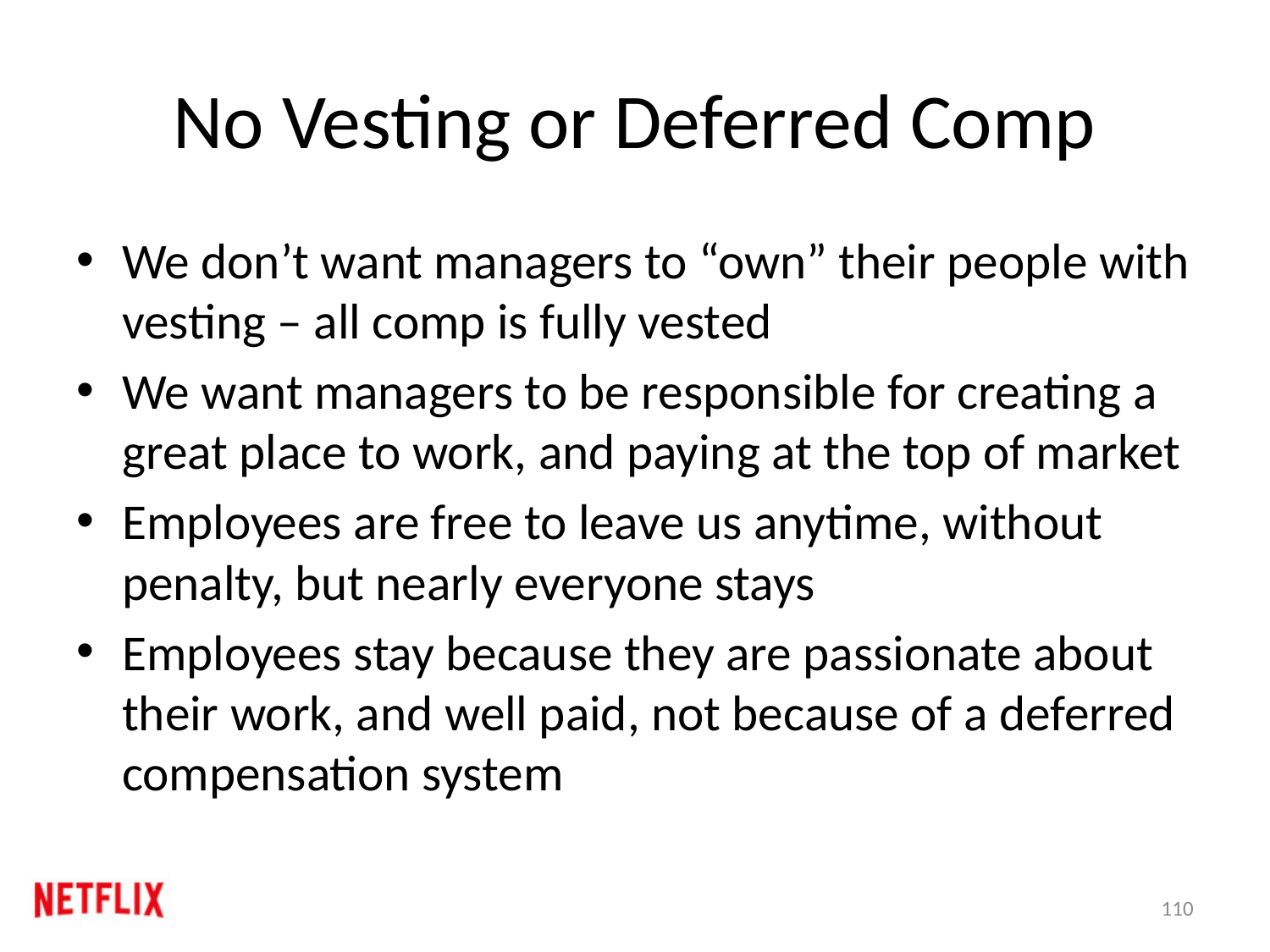

# No Vesting or Deferred Comp
We don’t want managers to “own” their people with vesting – all comp is fully vested
We want managers to be responsible for creating a great place to work, and paying at the top of market
Employees are free to leave us anytime, without penalty, but nearly everyone stays
Employees stay because they are passionate about their work, and well paid, not because of a deferred compensation system
110